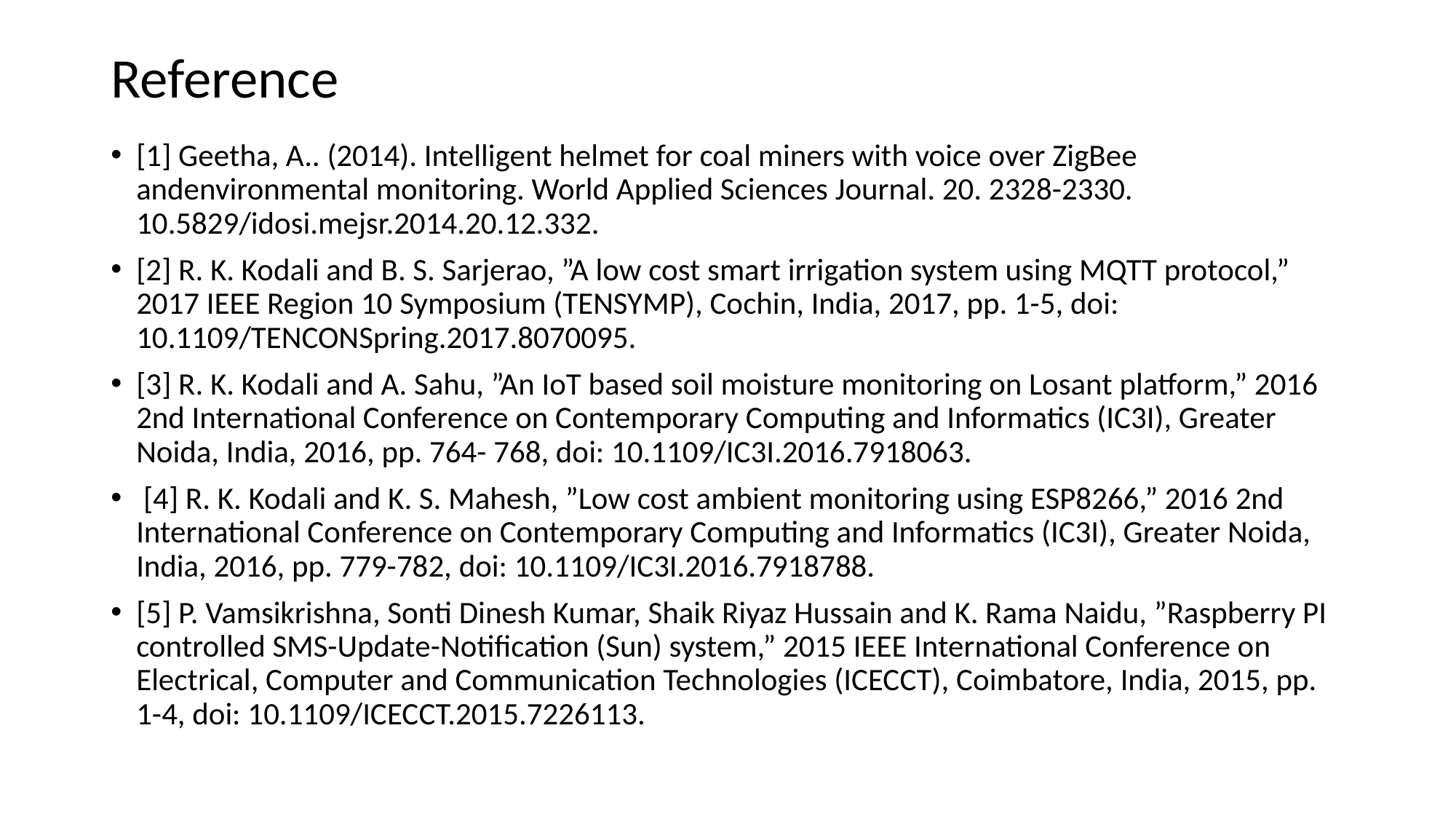

# Reference
[1] Geetha, A.. (2014). Intelligent helmet for coal miners with voice over ZigBee andenvironmental monitoring. World Applied Sciences Journal. 20. 2328-2330. 10.5829/idosi.mejsr.2014.20.12.332.
[2] R. K. Kodali and B. S. Sarjerao, ”A low cost smart irrigation system using MQTT protocol,” 2017 IEEE Region 10 Symposium (TENSYMP), Cochin, India, 2017, pp. 1-5, doi: 10.1109/TENCONSpring.2017.8070095.
[3] R. K. Kodali and A. Sahu, ”An IoT based soil moisture monitoring on Losant platform,” 2016 2nd International Conference on Contemporary Computing and Informatics (IC3I), Greater Noida, India, 2016, pp. 764- 768, doi: 10.1109/IC3I.2016.7918063.
 [4] R. K. Kodali and K. S. Mahesh, ”Low cost ambient monitoring using ESP8266,” 2016 2nd International Conference on Contemporary Computing and Informatics (IC3I), Greater Noida, India, 2016, pp. 779-782, doi: 10.1109/IC3I.2016.7918788.
[5] P. Vamsikrishna, Sonti Dinesh Kumar, Shaik Riyaz Hussain and K. Rama Naidu, ”Raspberry PI controlled SMS-Update-Notification (Sun) system,” 2015 IEEE International Conference on Electrical, Computer and Communication Technologies (ICECCT), Coimbatore, India, 2015, pp. 1-4, doi: 10.1109/ICECCT.2015.7226113.